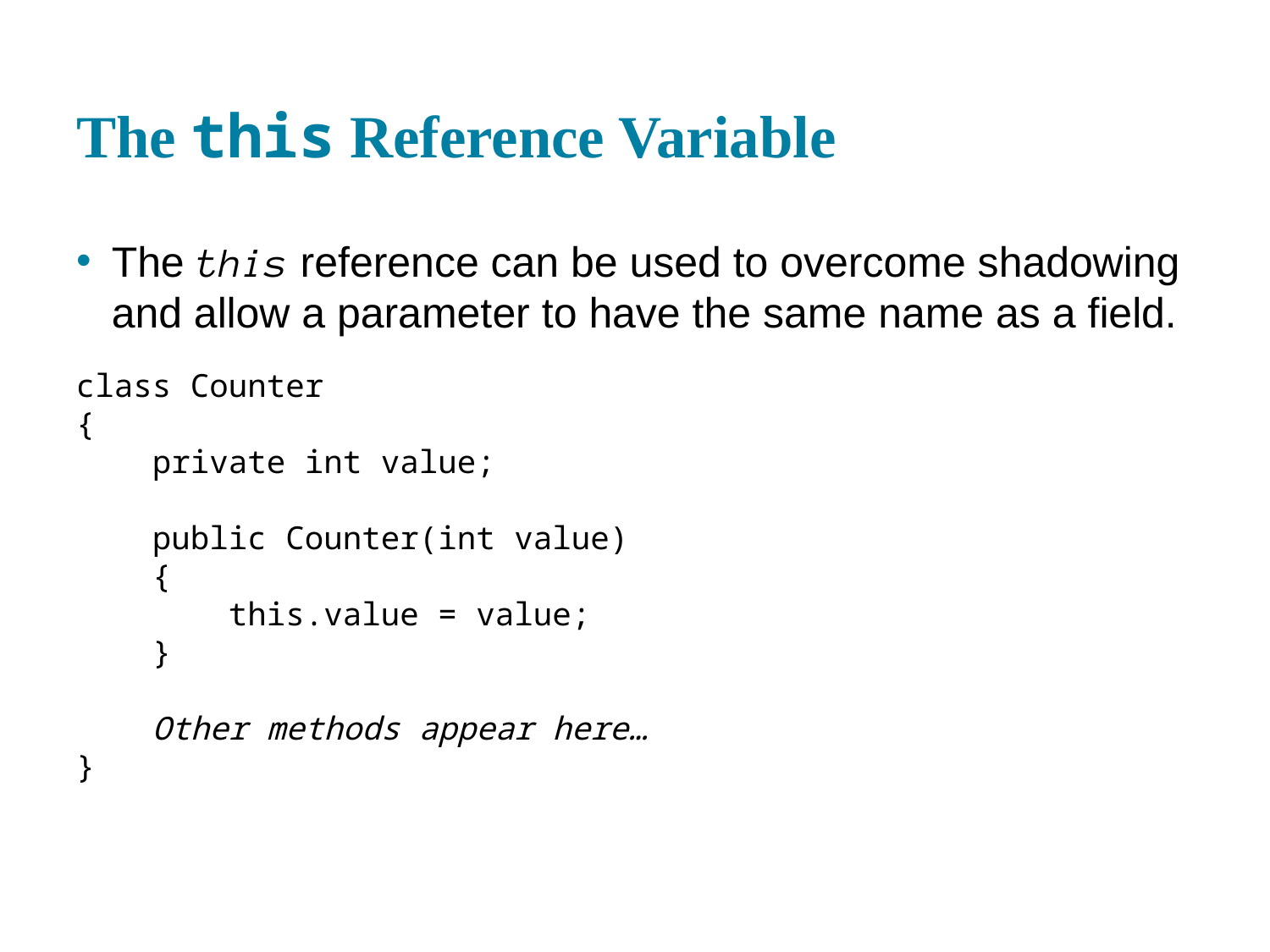

# The this Reference Variable
The this reference can be used to overcome shadowing and allow a parameter to have the same name as a field.
class Counter
{
    private int value;

    public Counter(int value)
    {
        this.value = value;
    }

    Other methods appear here…
}